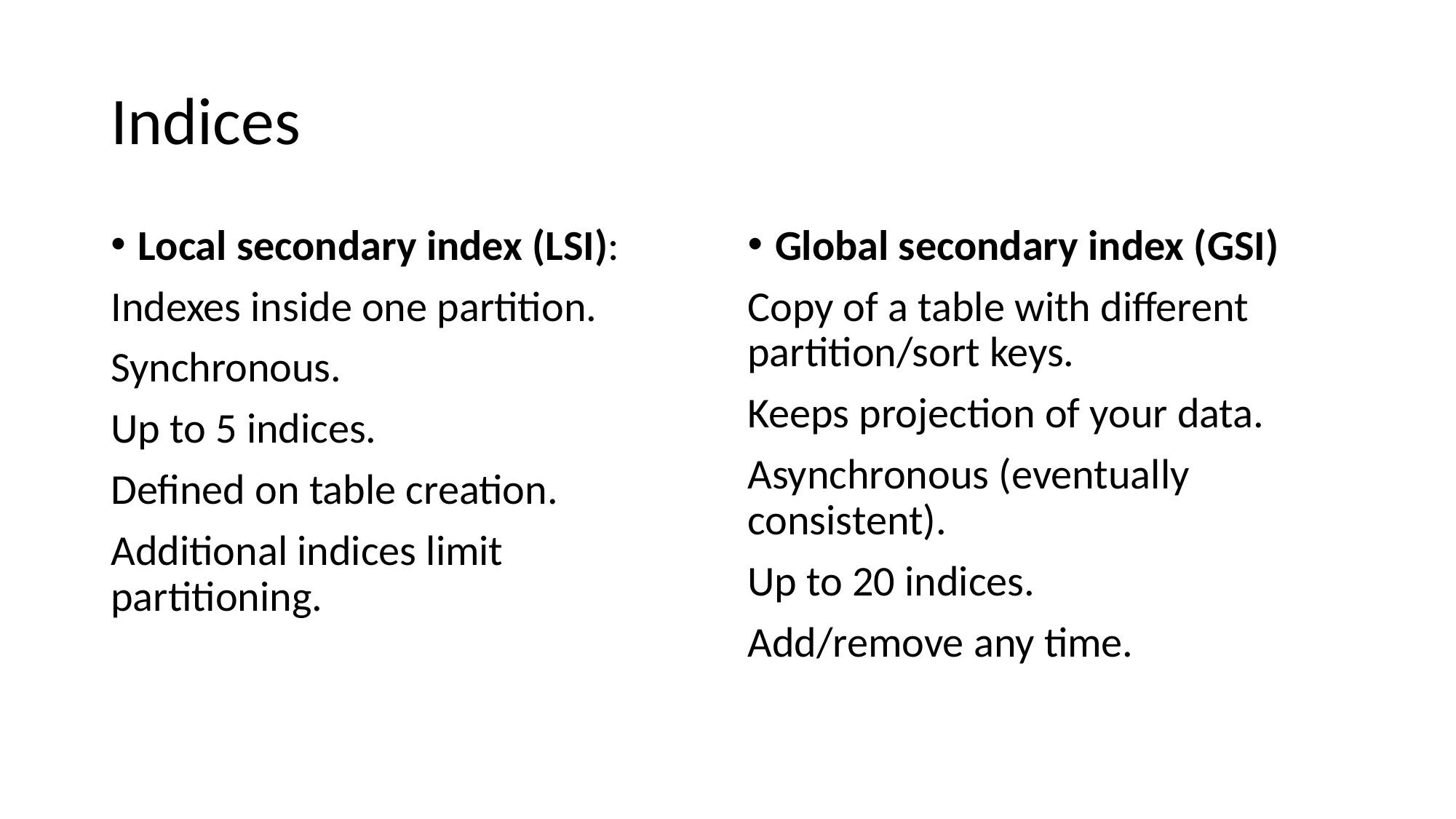

# Indices
Local secondary index (LSI):
Indexes inside one partition.
Synchronous.
Up to 5 indices.
Defined on table creation.
Additional indices limit partitioning.

Global secondary index (GSI)
Copy of a table with different partition/sort keys.
Keeps projection of your data.
Asynchronous (eventually consistent).
Up to 20 indices.
Add/remove any time.